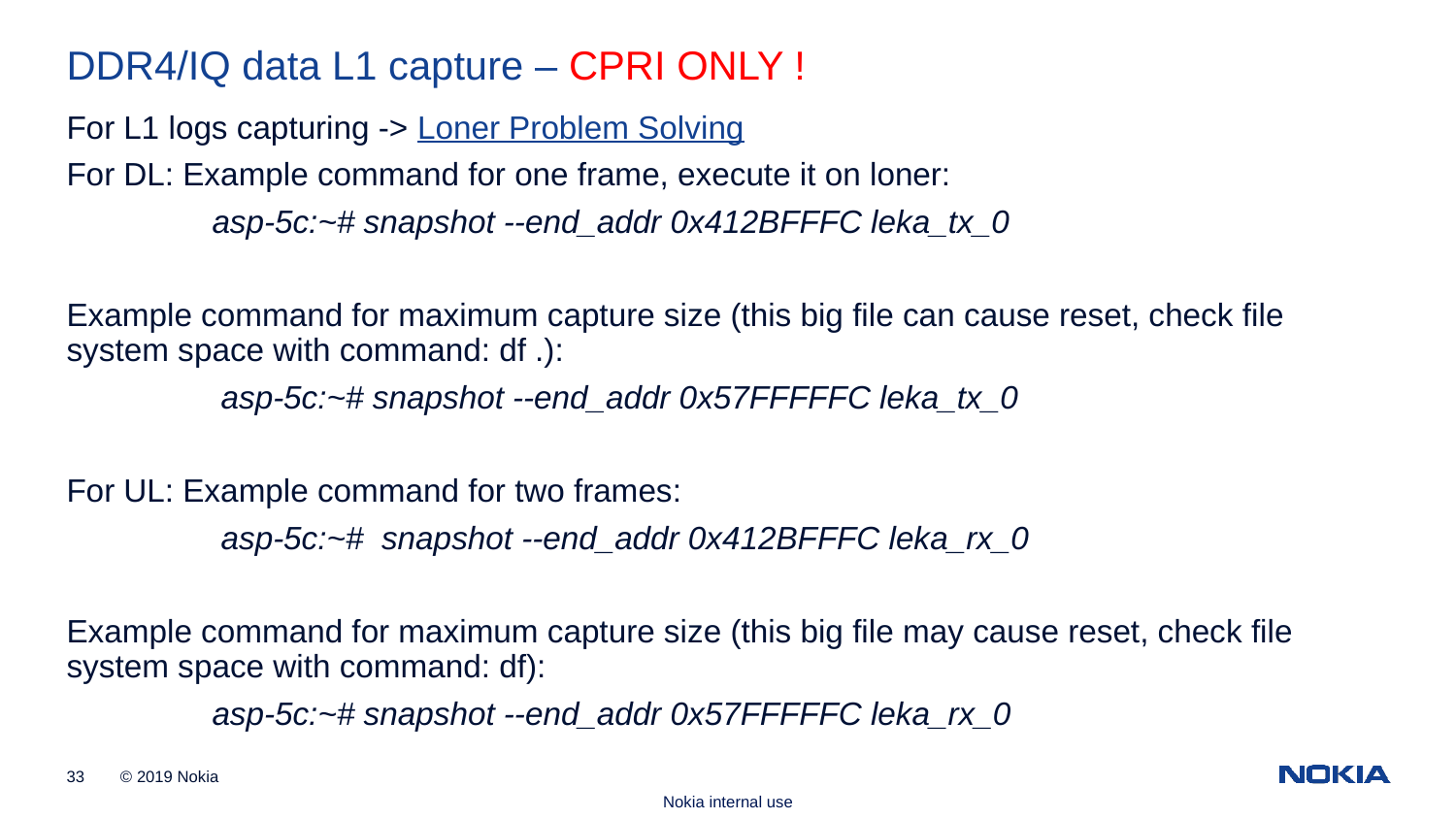

DDR4/IQ data L1 capture – CPRI ONLY !
For L1 logs capturing -> Loner Problem Solving
For DL: Example command for one frame, execute it on loner:
	asp-5c:~# snapshot --end_addr 0x412BFFFC leka_tx_0

Example command for maximum capture size (this big file can cause reset, check file system space with command: df .):
	 asp-5c:~# snapshot --end_addr 0x57FFFFFC leka_tx_0

For UL: Example command for two frames:
	 asp-5c:~#  snapshot --end_addr 0x412BFFFC leka_rx_0

Example command for maximum capture size (this big file may cause reset, check file system space with command: df):
	asp-5c:~# snapshot --end_addr 0x57FFFFFC leka_rx_0